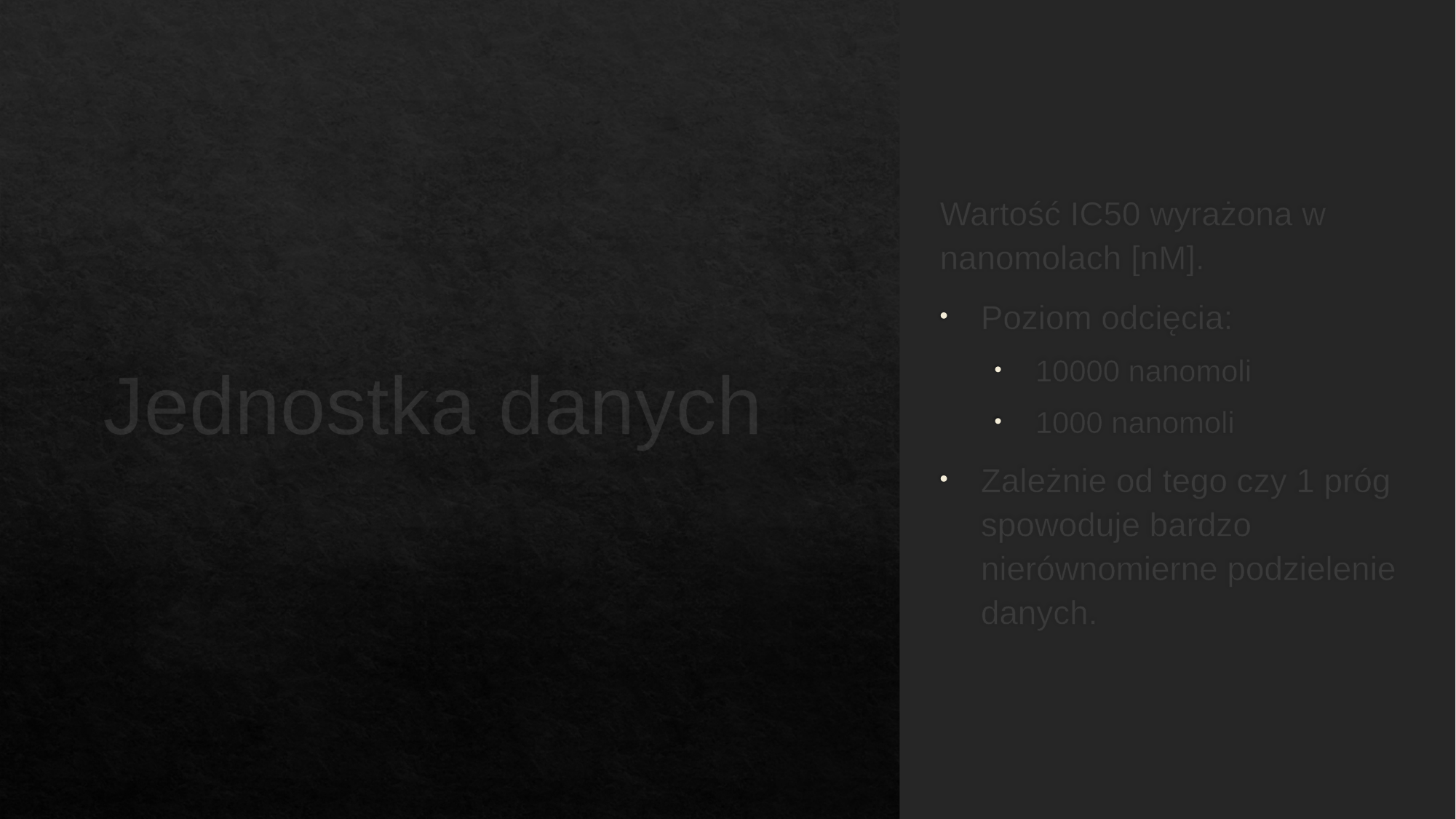

# Jednostka danych
Wartość IC50 wyrażona w nanomolach [nM].
Poziom odcięcia:
10000 nanomoli
1000 nanomoli
Zależnie od tego czy 1 próg spowoduje bardzo nierównomierne podzielenie danych.